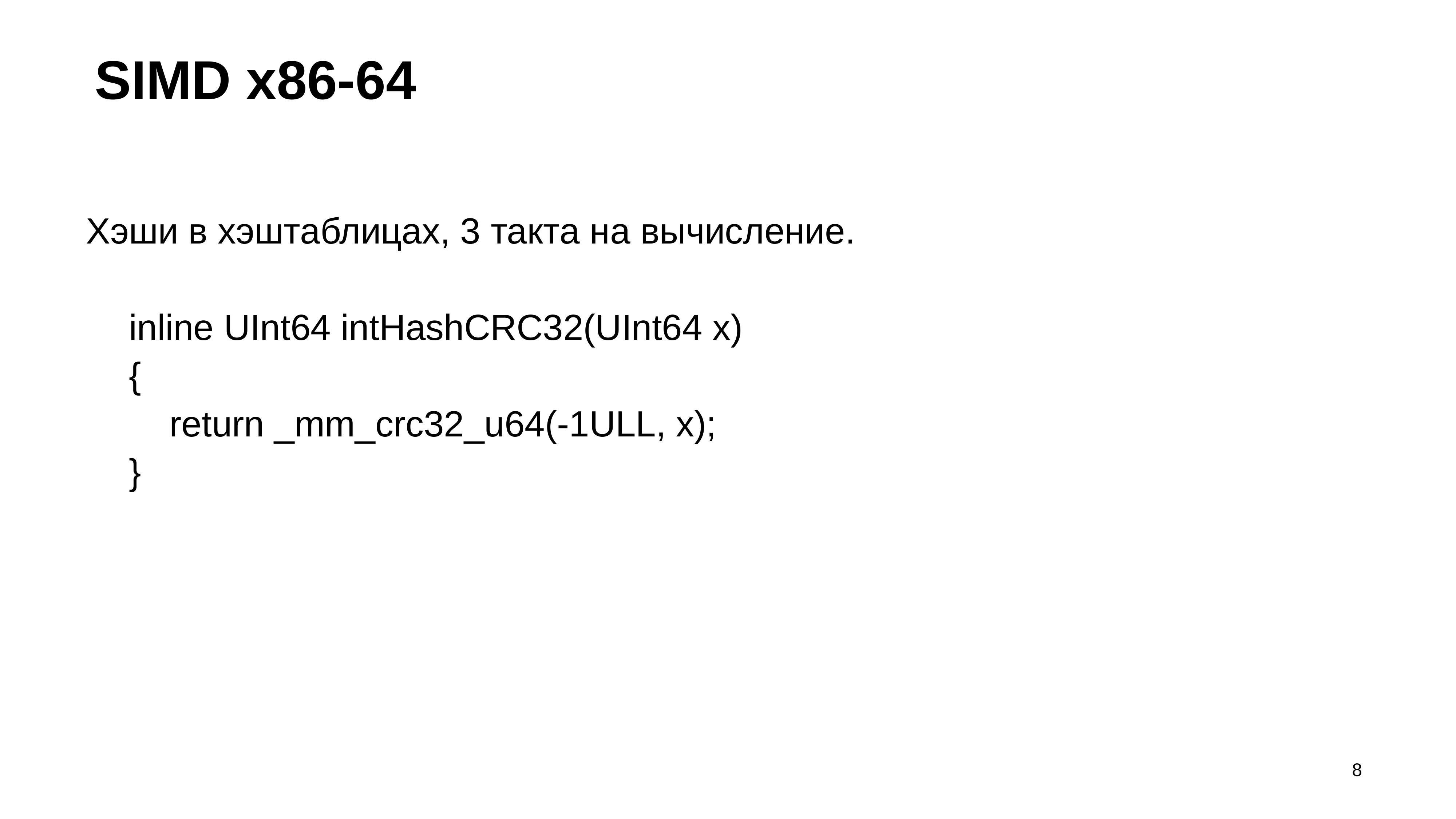

# SIMD x86-64

Хэши в хэштаблицах, 3 такта на вычисление.

inline UInt64 intHashCRC32(UInt64 x)
{
    return _mm_crc32_u64(-1ULL, x);
}

8